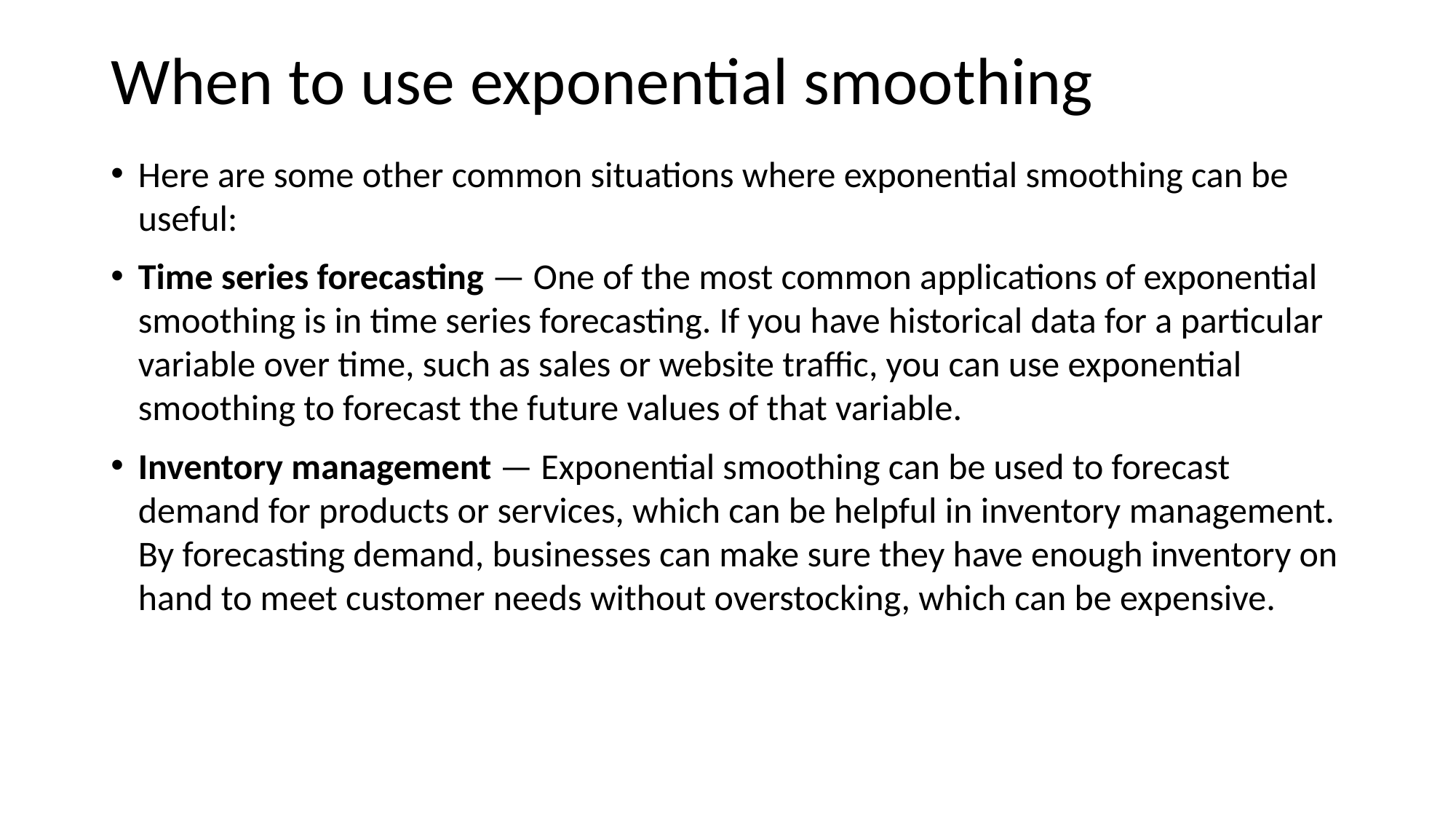

# When to use exponential smoothing
Here are some other common situations where exponential smoothing can be useful:
Time series forecasting — One of the most common applications of exponential smoothing is in time series forecasting. If you have historical data for a particular variable over time, such as sales or website traffic, you can use exponential smoothing to forecast the future values of that variable.
Inventory management — Exponential smoothing can be used to forecast demand for products or services, which can be helpful in inventory management. By forecasting demand, businesses can make sure they have enough inventory on hand to meet customer needs without overstocking, which can be expensive.